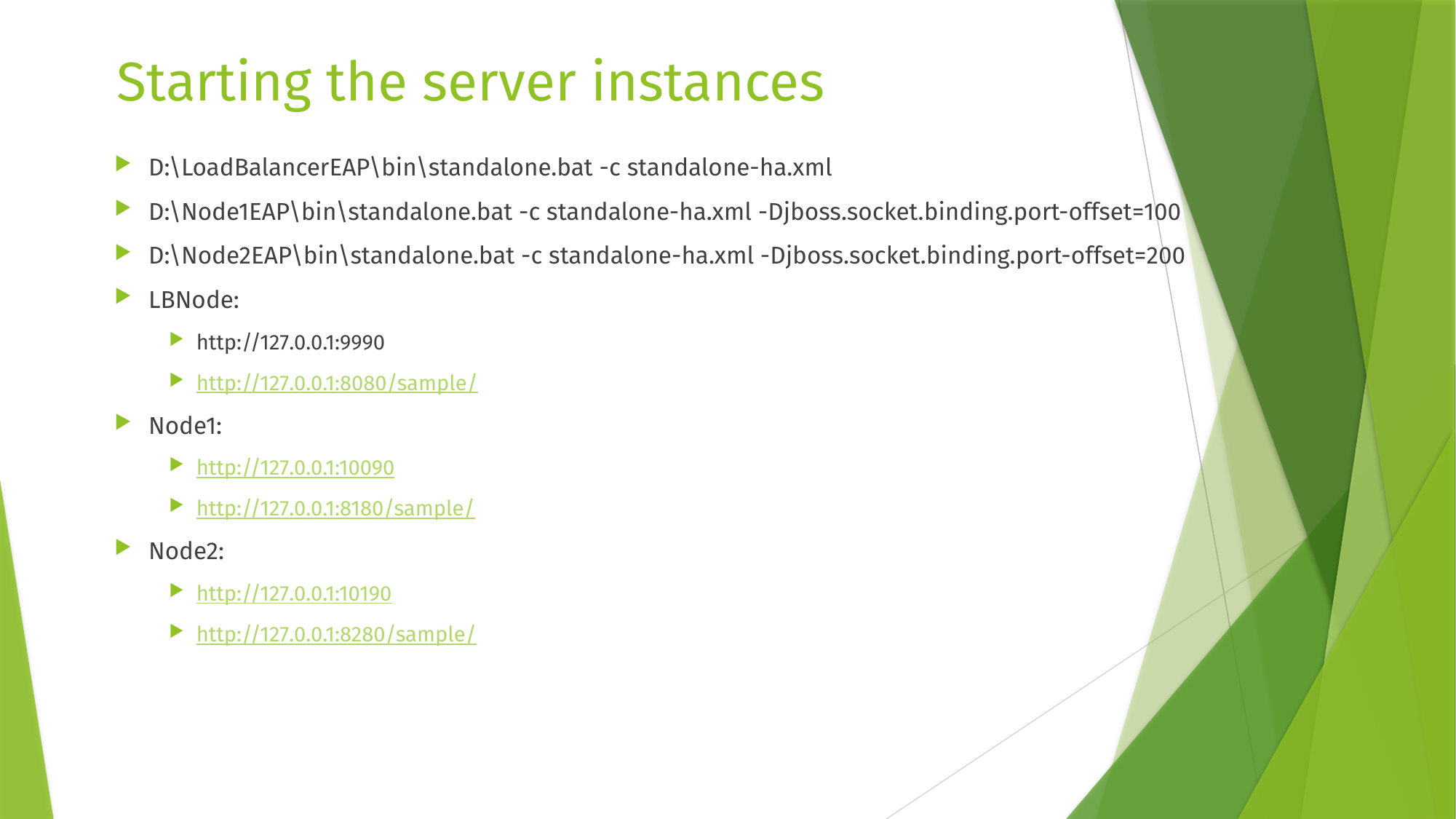

# Starting the server instances
D:\LoadBalancerEAP\bin\standalone.bat -c standalone-ha.xml
D:\Node1EAP\bin\standalone.bat -c standalone-ha.xml -Djboss.socket.binding.port-offset=100
D:\Node2EAP\bin\standalone.bat -c standalone-ha.xml -Djboss.socket.binding.port-offset=200
LBNode:
http://127.0.0.1:9990
http://127.0.0.1:8080/sample/
Node1:
http://127.0.0.1:10090
http://127.0.0.1:8180/sample/
Node2:
http://127.0.0.1:10190
http://127.0.0.1:8280/sample/